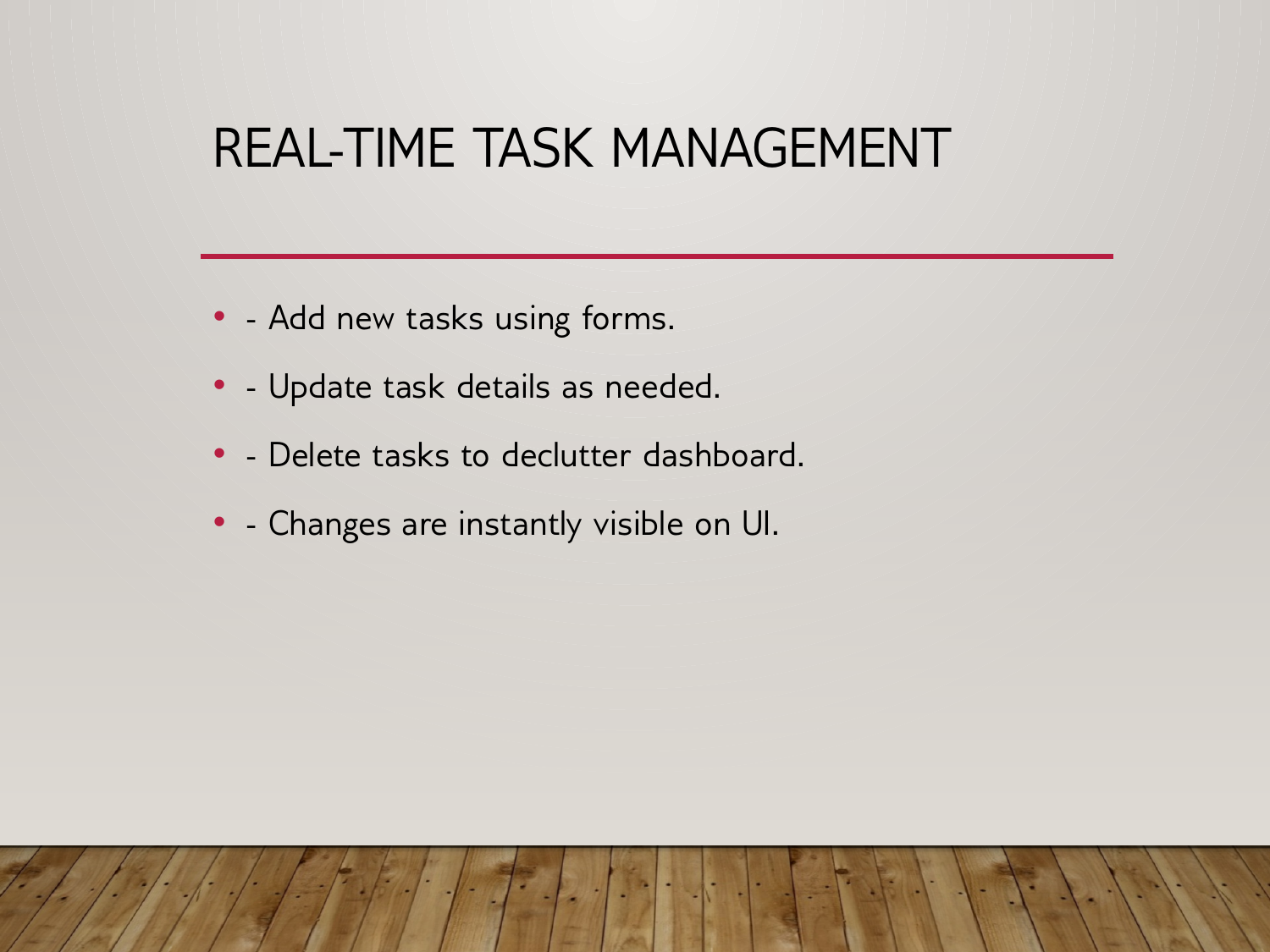

# Real-Time Task Management
- Add new tasks using forms.
- Update task details as needed.
- Delete tasks to declutter dashboard.
- Changes are instantly visible on UI.